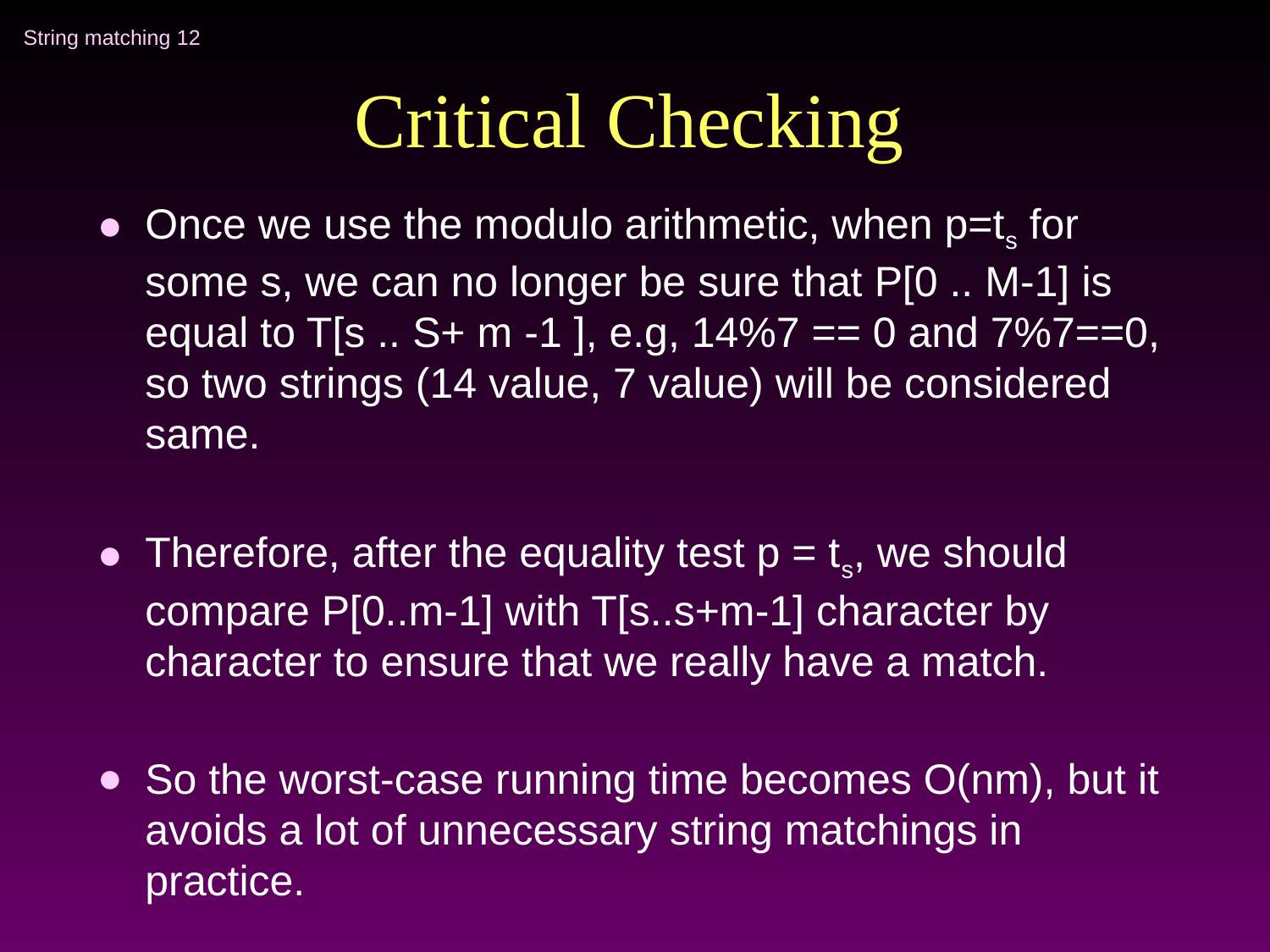

# Critical Checking
Once we use the modulo arithmetic, when p=ts for some s, we can no longer be sure that P[0 .. M-1] is equal to T[s .. S+ m -1 ], e.g, 14%7 == 0 and 7%7==0, so two strings (14 value, 7 value) will be considered same.

Therefore, after the equality test p = ts, we should compare P[0..m-1] with T[s..s+m-1] character by character to ensure that we really have a match.

So the worst-case running time becomes O(nm), but it avoids a lot of unnecessary string matchings in practice.